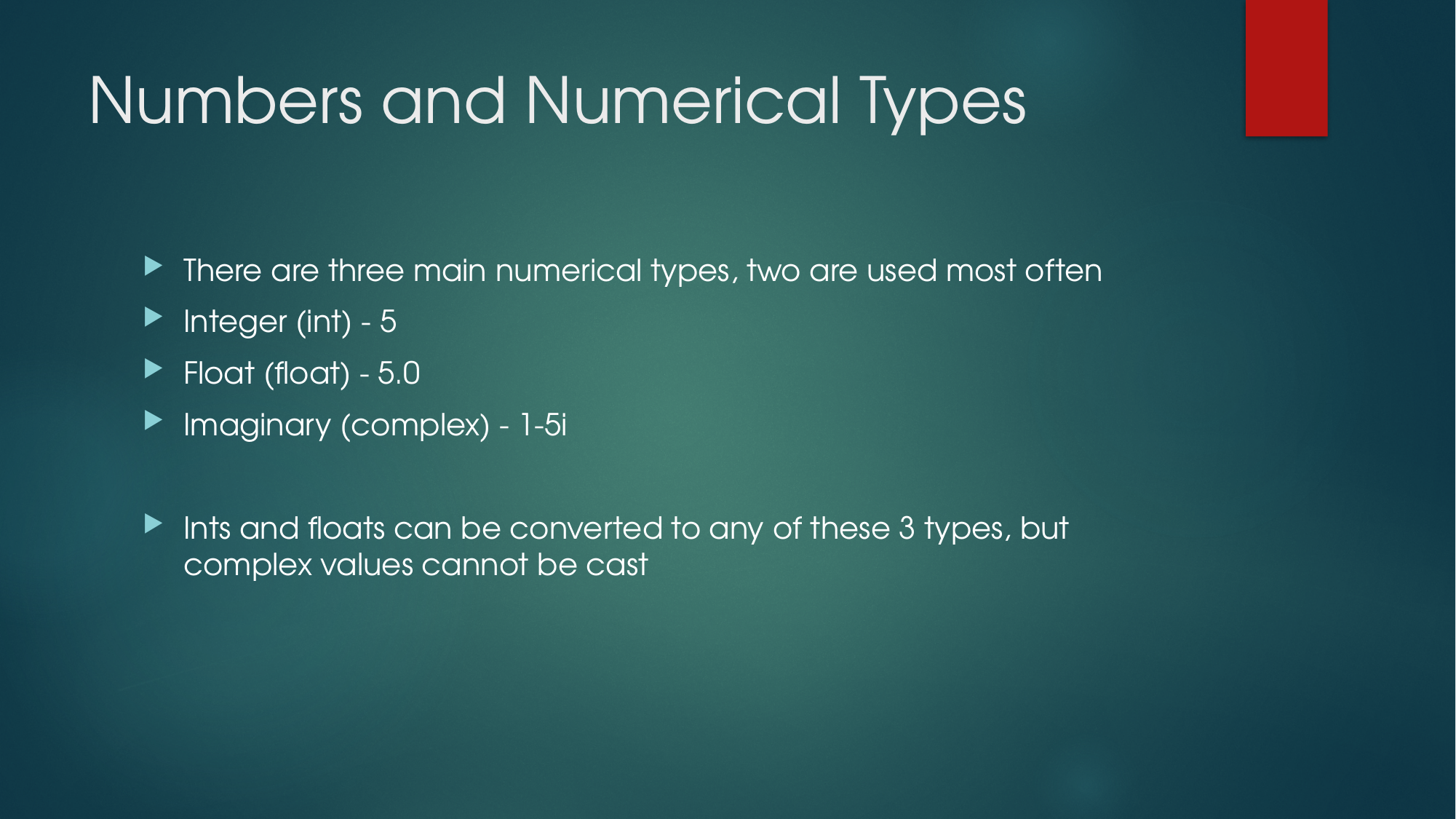

# Numbers and Numerical Types
There are three main numerical types, two are used most often
Integer (int) - 5
Float (float) - 5.0
Imaginary (complex) - 1-5i

Ints and floats can be converted to any of these 3 types, but complex values cannot be cast